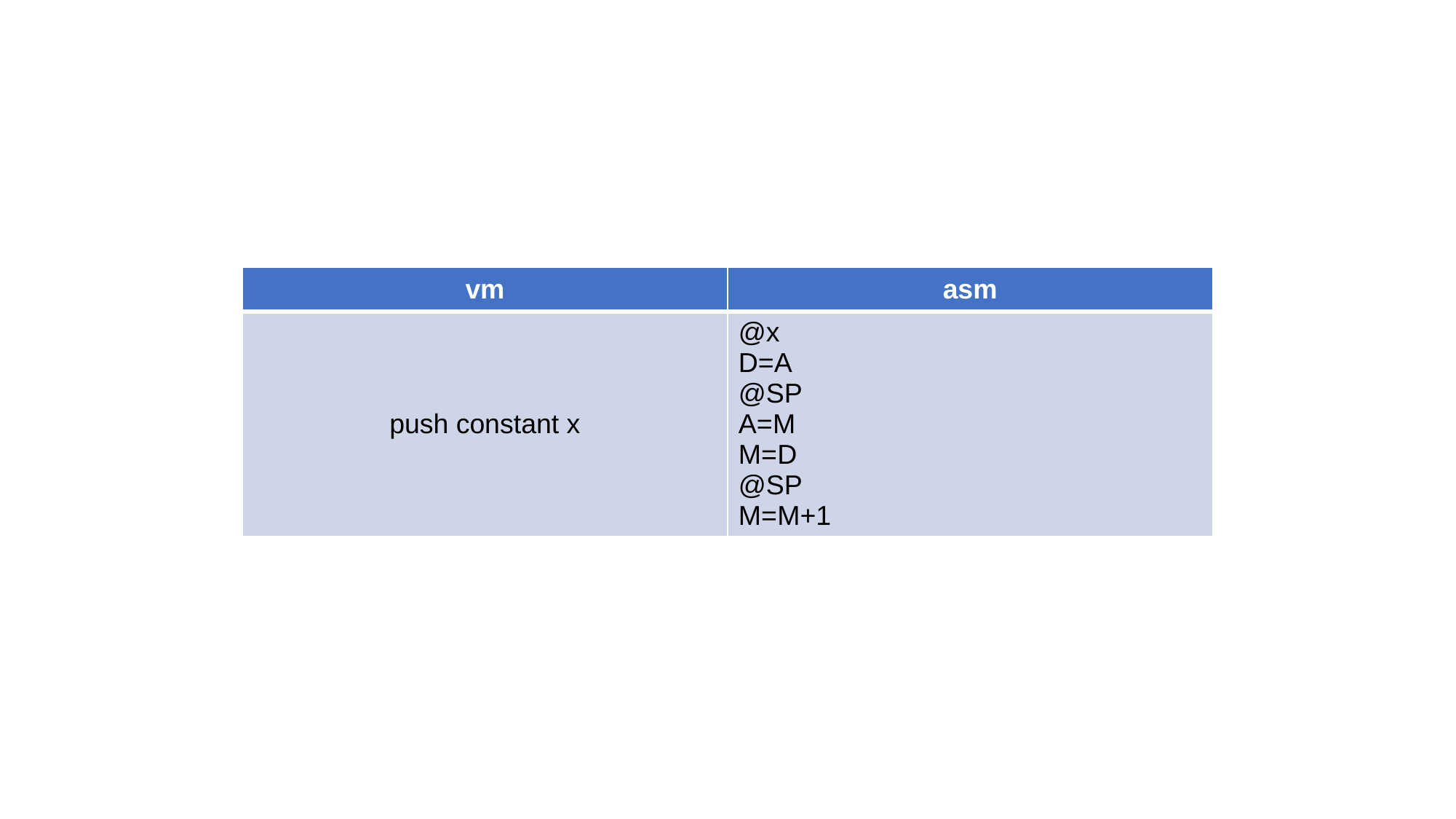

| vm | asm |
| --- | --- |
| push constant x | @x D=A @SP A=M M=D @SP M=M+1 |